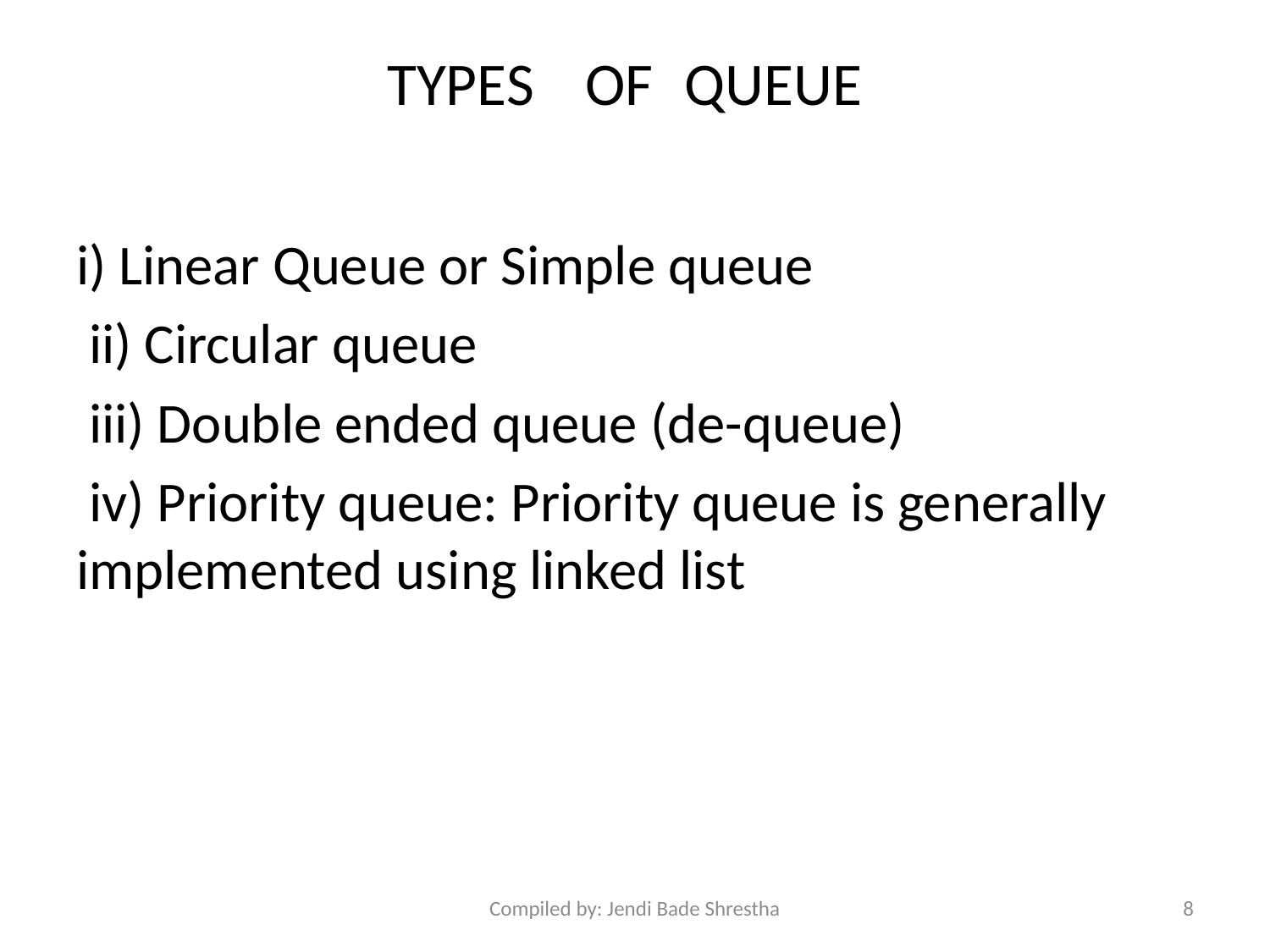

# TYPES	OF	QUEUE
i) Linear Queue or Simple queue
 ii) Circular queue
 iii) Double ended queue (de-queue)
 iv) Priority queue: Priority queue is generally implemented using linked list
Compiled by: Jendi Bade Shrestha
8